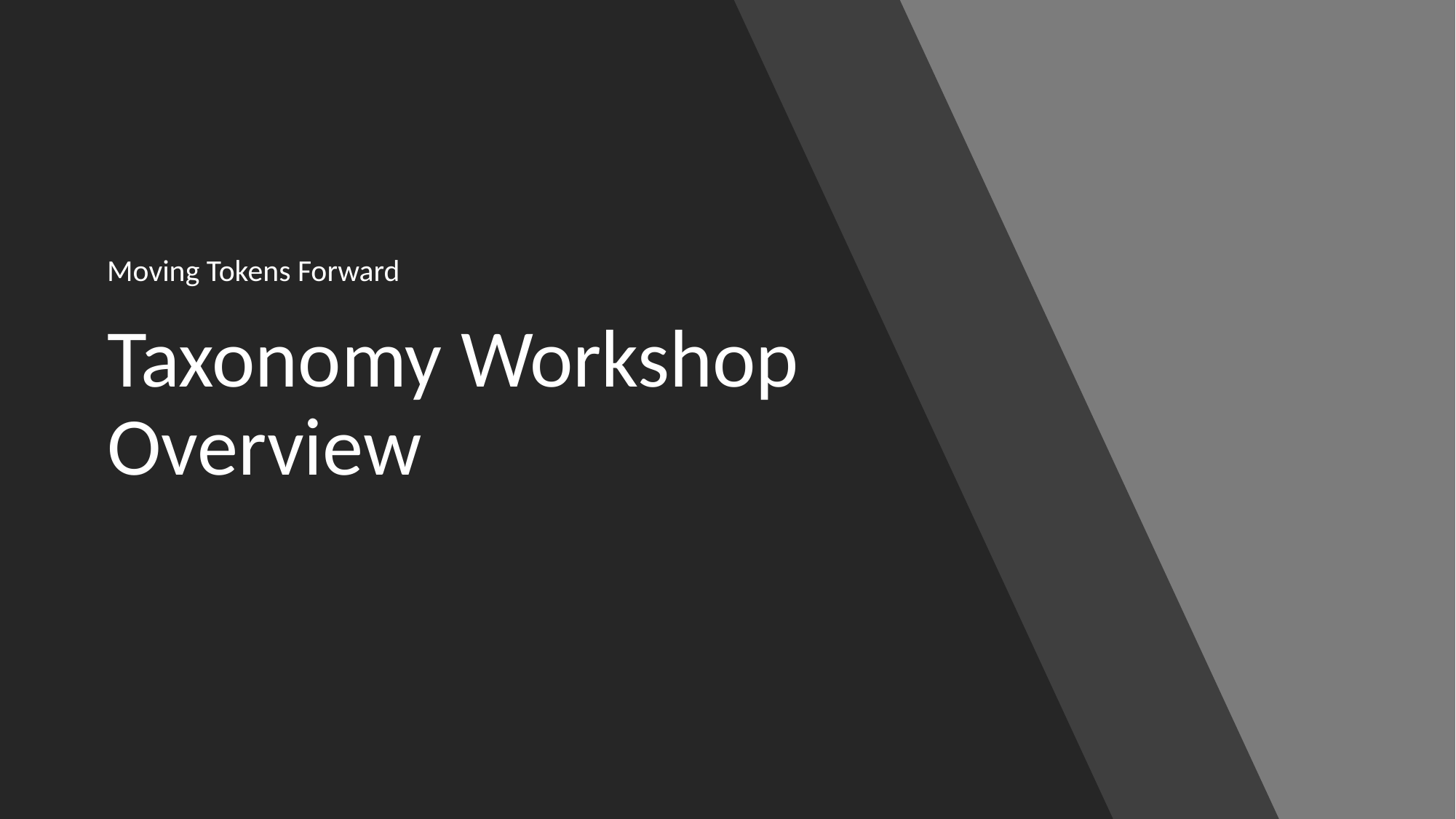

Moving Tokens Forward
# Taxonomy Workshop Overview
©2019 Enterprise Ethereum Alliance Inc. (“EEA”).  All Rights Reserved. EEA Proprietary and Confidential.